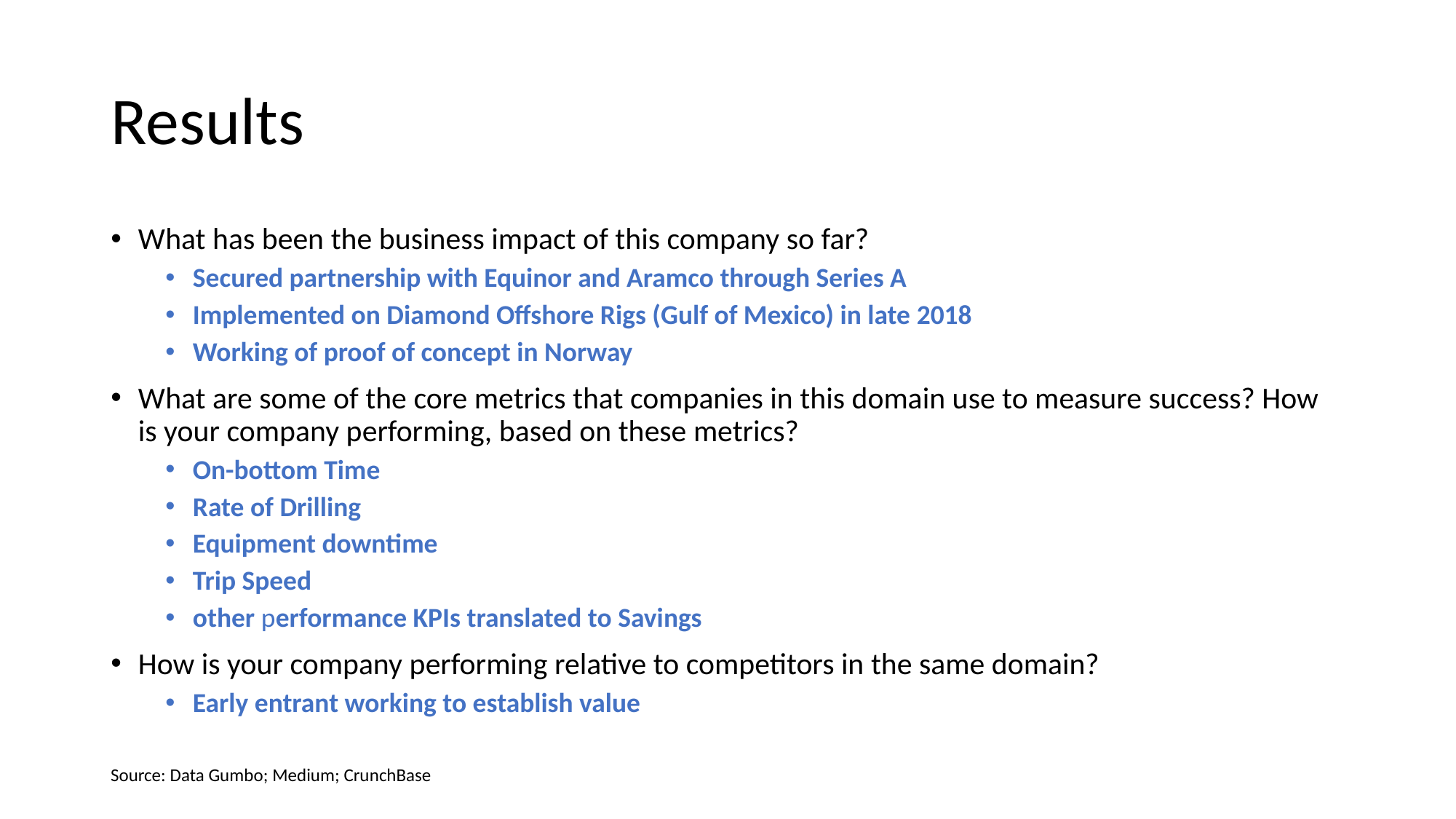

# Results
What has been the business impact of this company so far?
Secured partnership with Equinor and Aramco through Series A
Implemented on Diamond Offshore Rigs (Gulf of Mexico) in late 2018
Working of proof of concept in Norway
What are some of the core metrics that companies in this domain use to measure success? How is your company performing, based on these metrics?
On-bottom Time
Rate of Drilling
Equipment downtime
Trip Speed
other performance KPIs translated to Savings
How is your company performing relative to competitors in the same domain?
Early entrant working to establish value
Source: Data Gumbo; Medium; CrunchBase